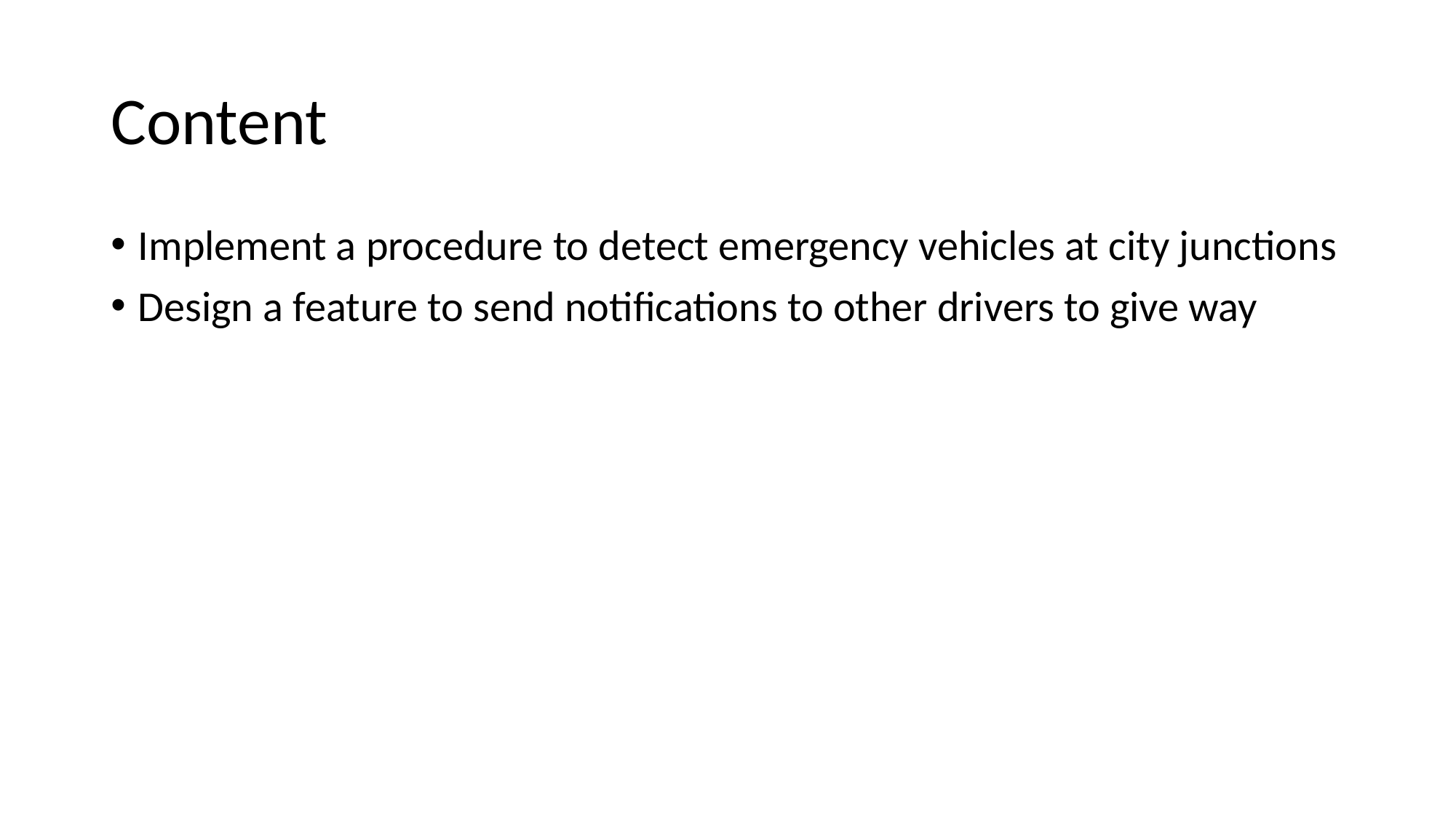

# Content
Implement a procedure to detect emergency vehicles at city junctions
Design a feature to send notifications to other drivers to give way